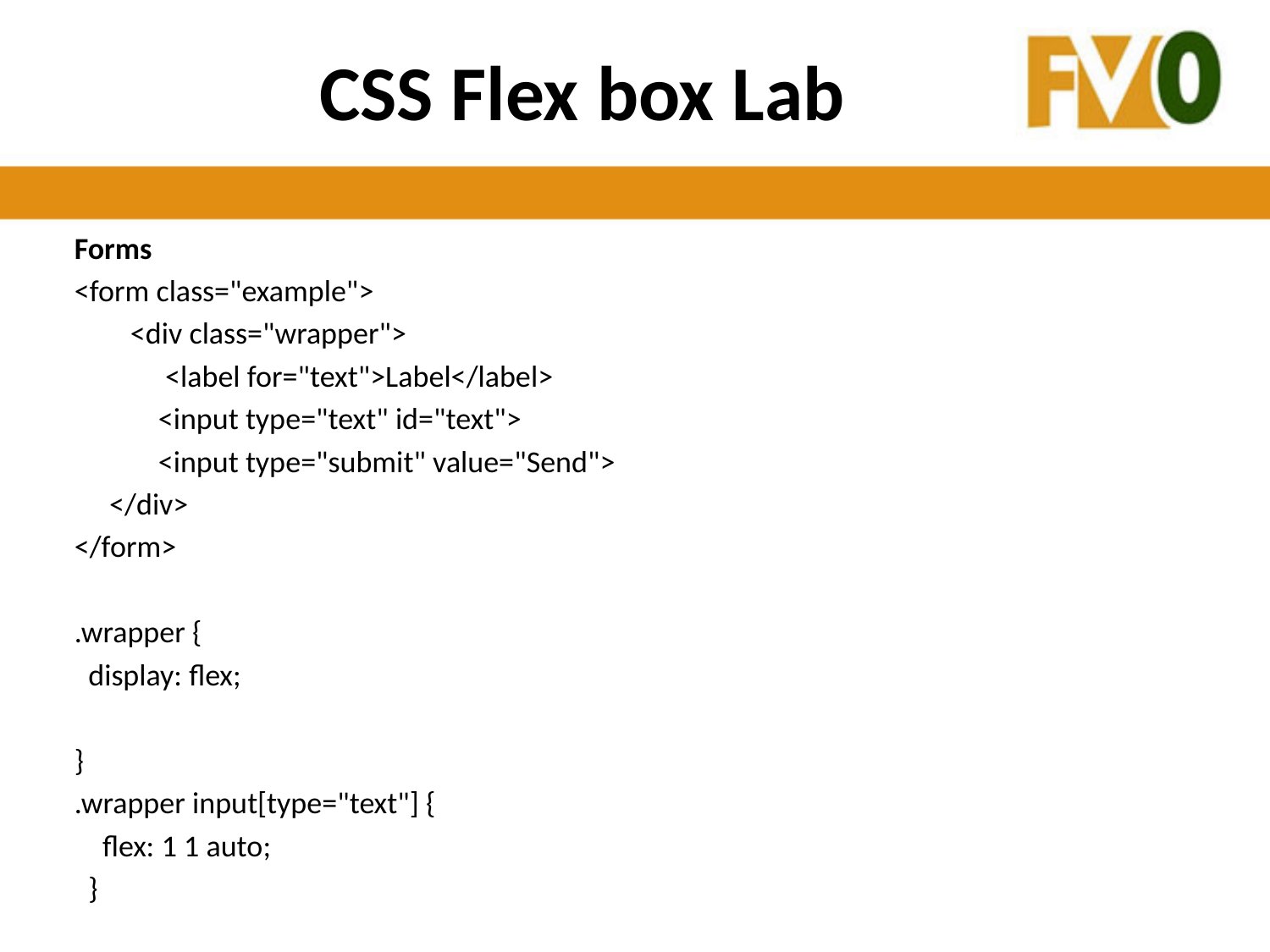

# CSS Flex box Lab
Forms
<form class="example">
        <div class="wrapper">
             <label for="text">Label</label>
            <input type="text" id="text">
            <input type="submit" value="Send">
     </div>
</form>

.wrapper {
  display: flex;

}
.wrapper input[type="text"] {
    flex: 1 1 auto;
  }